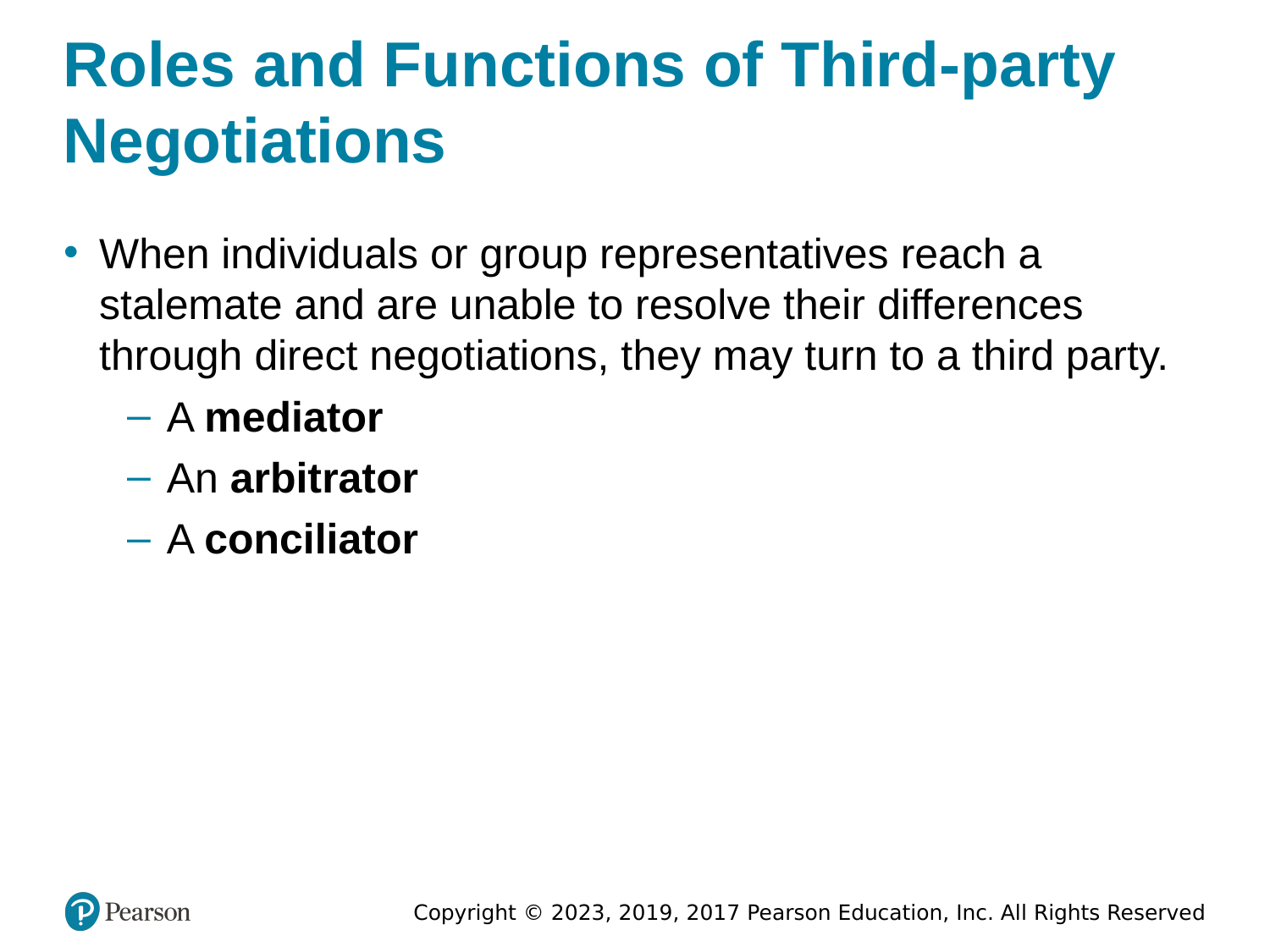

# Roles and Functions of Third-party Negotiations
When individuals or group representatives reach a stalemate and are unable to resolve their differences through direct negotiations, they may turn to a third party.
A mediator
An arbitrator
A conciliator